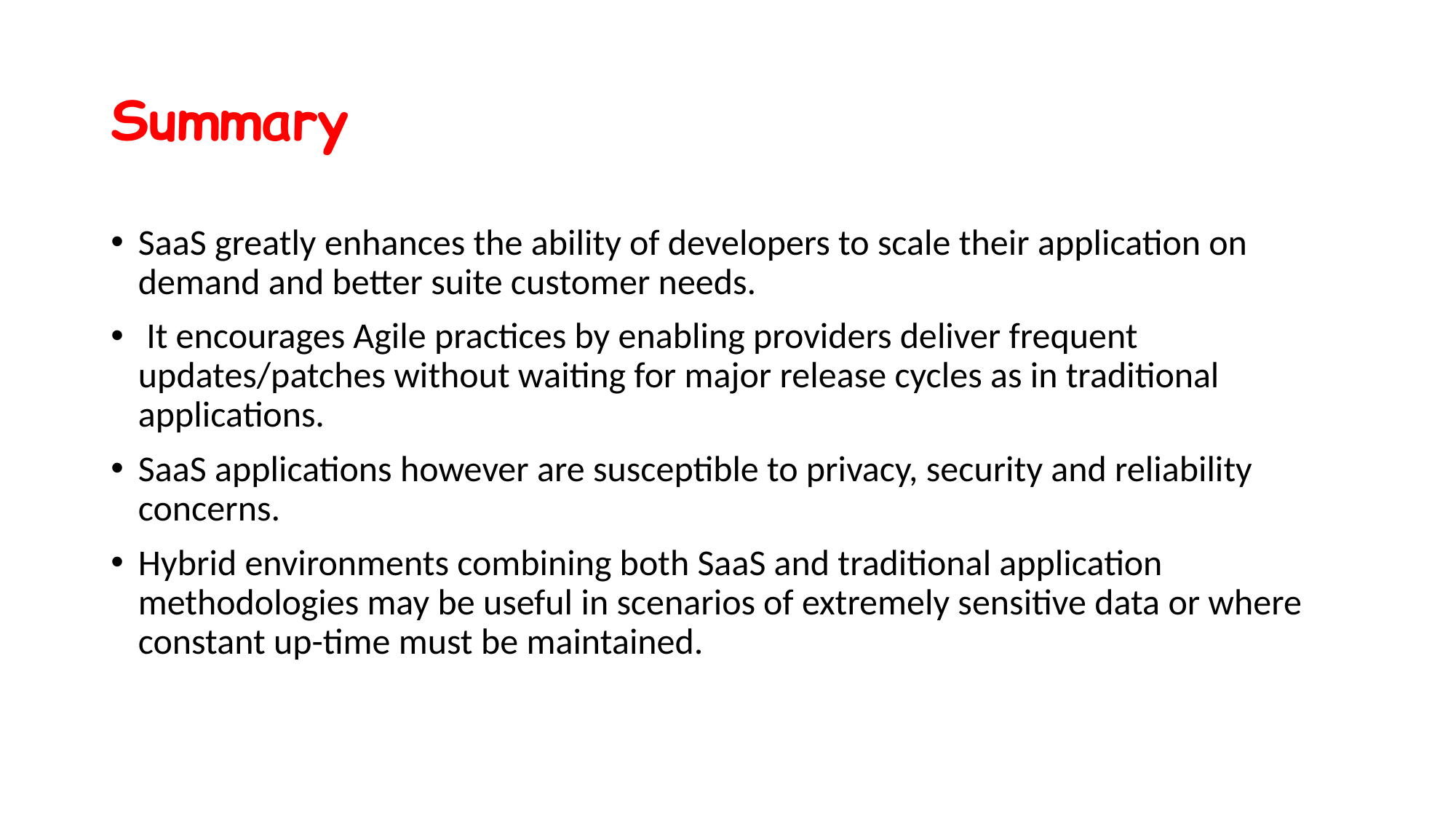

# Summary
SaaS greatly enhances the ability of developers to scale their application on demand and better suite customer needs.
 It encourages Agile practices by enabling providers deliver frequent updates/patches without waiting for major release cycles as in traditional applications.
SaaS applications however are susceptible to privacy, security and reliability concerns.
Hybrid environments combining both SaaS and traditional application methodologies may be useful in scenarios of extremely sensitive data or where constant up-time must be maintained.